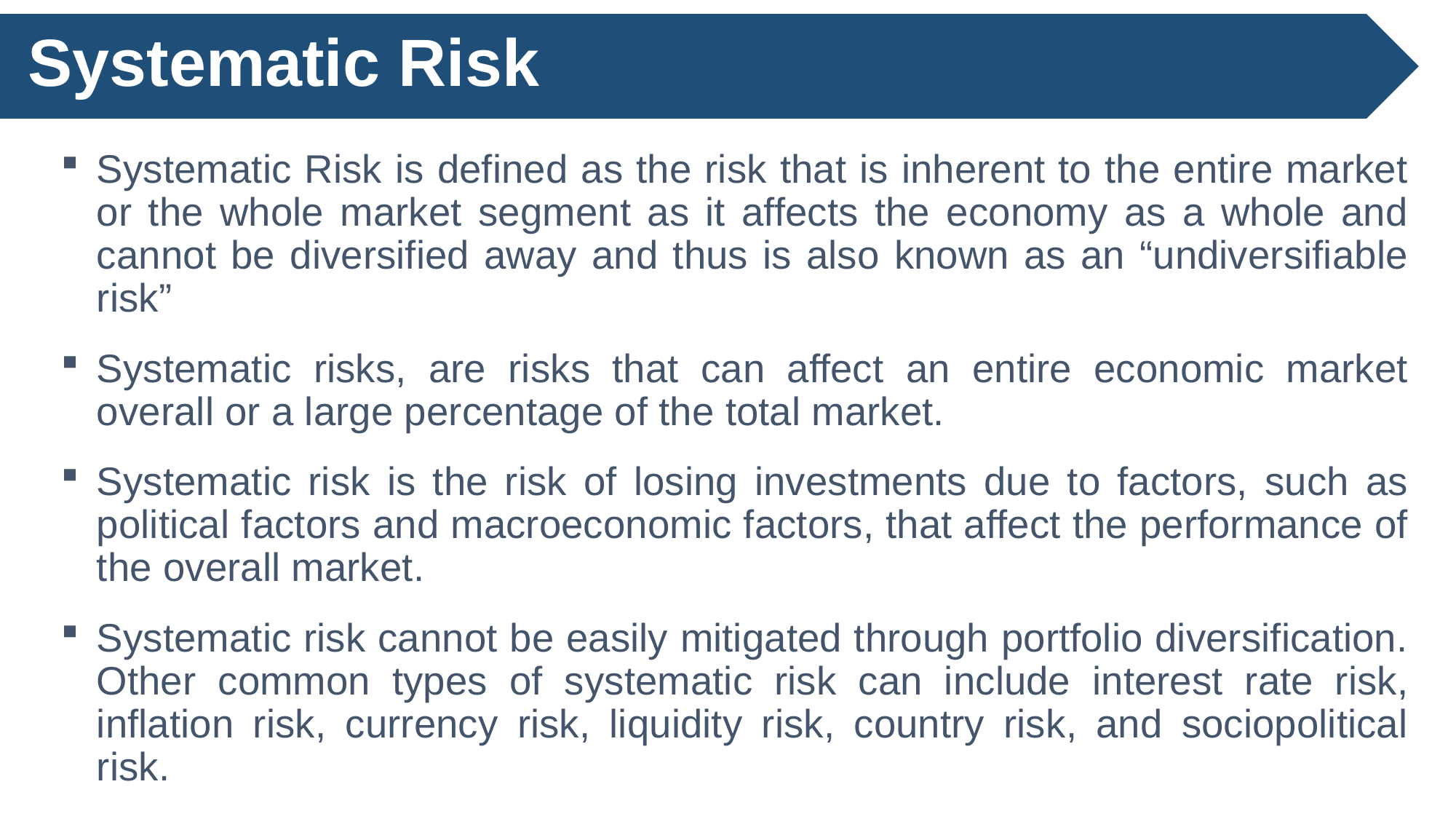

# Systematic Risk
Systematic Risk is defined as the risk that is inherent to the entire market or the whole market segment as it affects the economy as a whole and cannot be diversified away and thus is also known as an “undiversifiable risk”
Systematic risks, are risks that can affect an entire economic market overall or a large percentage of the total market.
Systematic risk is the risk of losing investments due to factors, such as political factors and macroeconomic factors, that affect the performance of the overall market.
Systematic risk cannot be easily mitigated through portfolio diversification. Other common types of systematic risk can include interest rate risk, inflation risk, currency risk, liquidity risk, country risk, and sociopolitical risk.